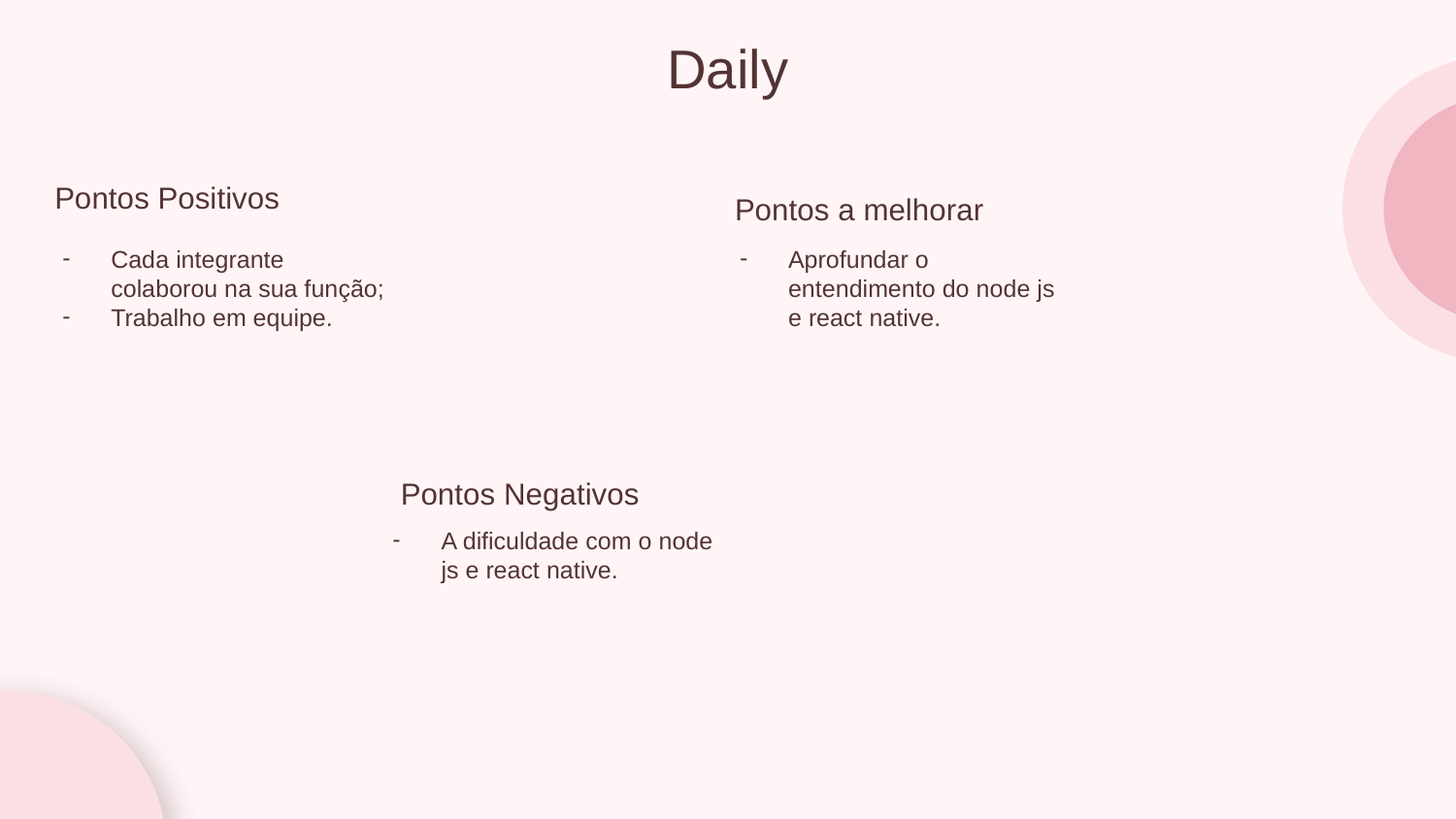

# Daily
Pontos Positivos
Pontos a melhorar
Cada integrante colaborou na sua função;
Trabalho em equipe.
Aprofundar o entendimento do node js e react native.
Pontos Negativos
A dificuldade com o node js e react native.